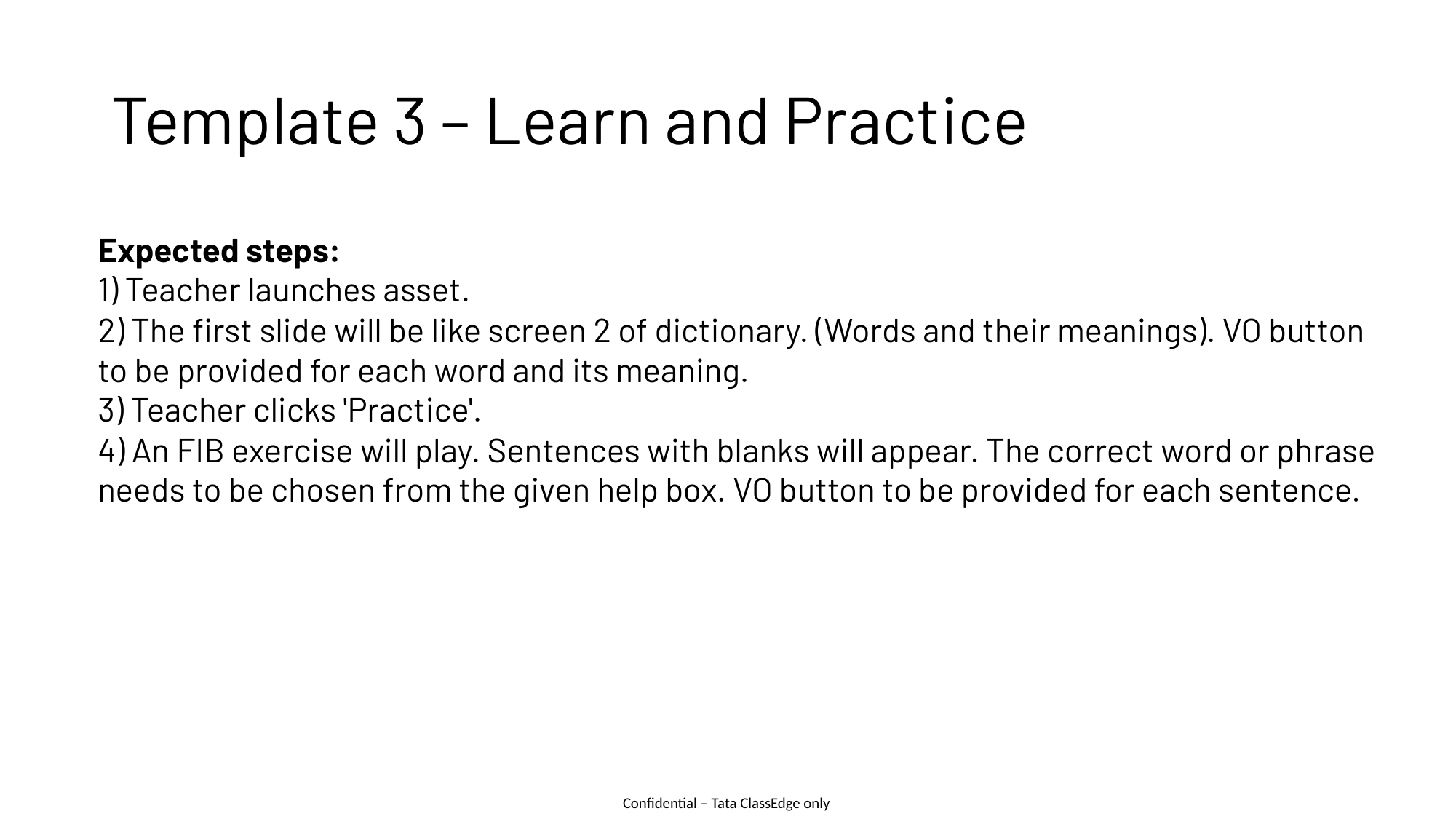

# Template 3 – Learn and Practice
Expected steps:
1) Teacher launches asset.
2) The first slide will be like screen 2 of dictionary. (Words and their meanings). VO button to be provided for each word and its meaning.
3) Teacher clicks 'Practice'.
4) An FIB exercise will play. Sentences with blanks will appear. The correct word or phrase needs to be chosen from the given help box. VO button to be provided for each sentence.